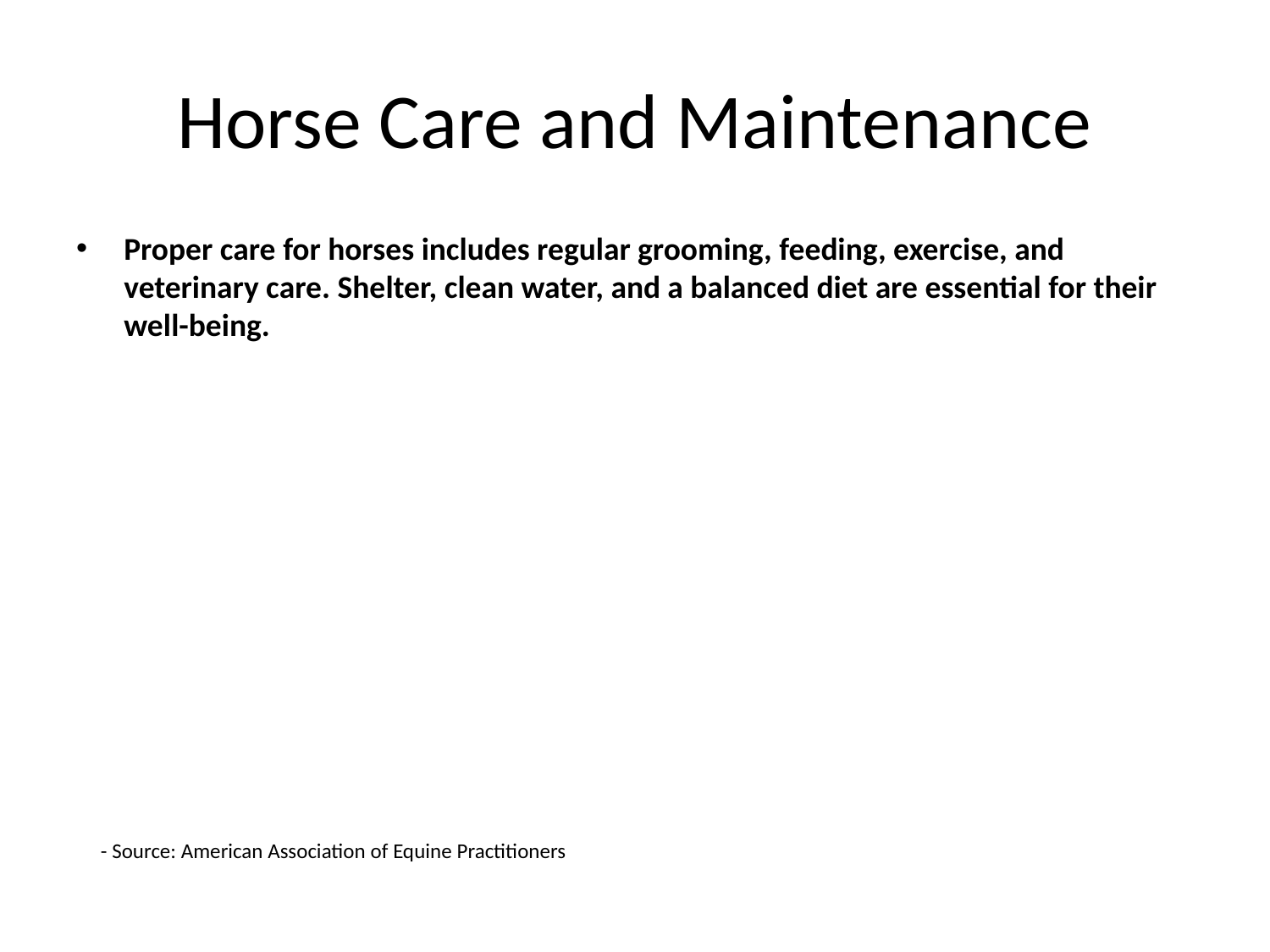

# Horse Care and Maintenance
Proper care for horses includes regular grooming, feeding, exercise, and veterinary care. Shelter, clean water, and a balanced diet are essential for their well-being.

- Source: American Association of Equine Practitioners